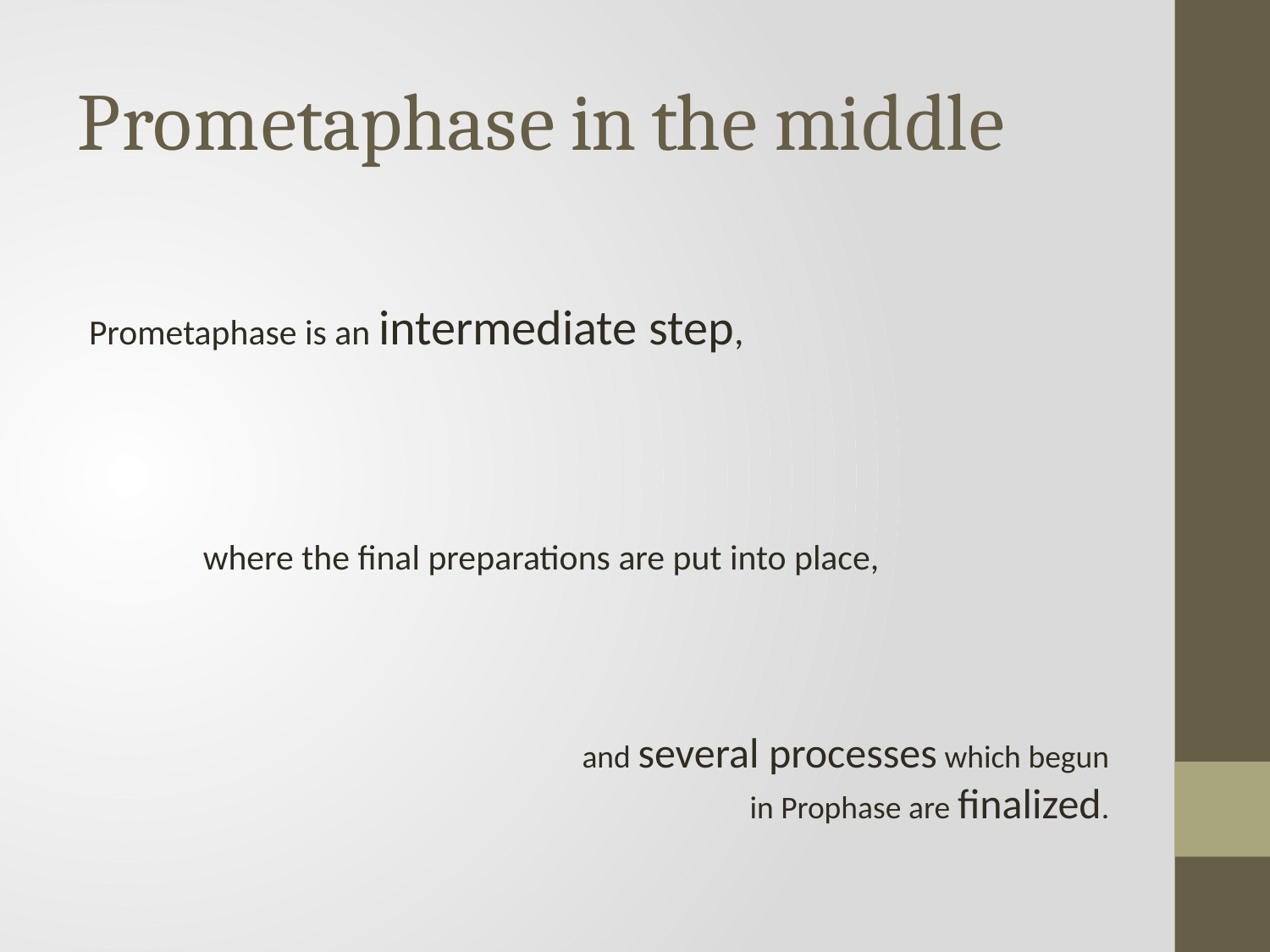

# Prometaphase in the middle

Prometaphase is an intermediate step,
where the final preparations are put into place,
and several processes which begun in Prophase are finalized.